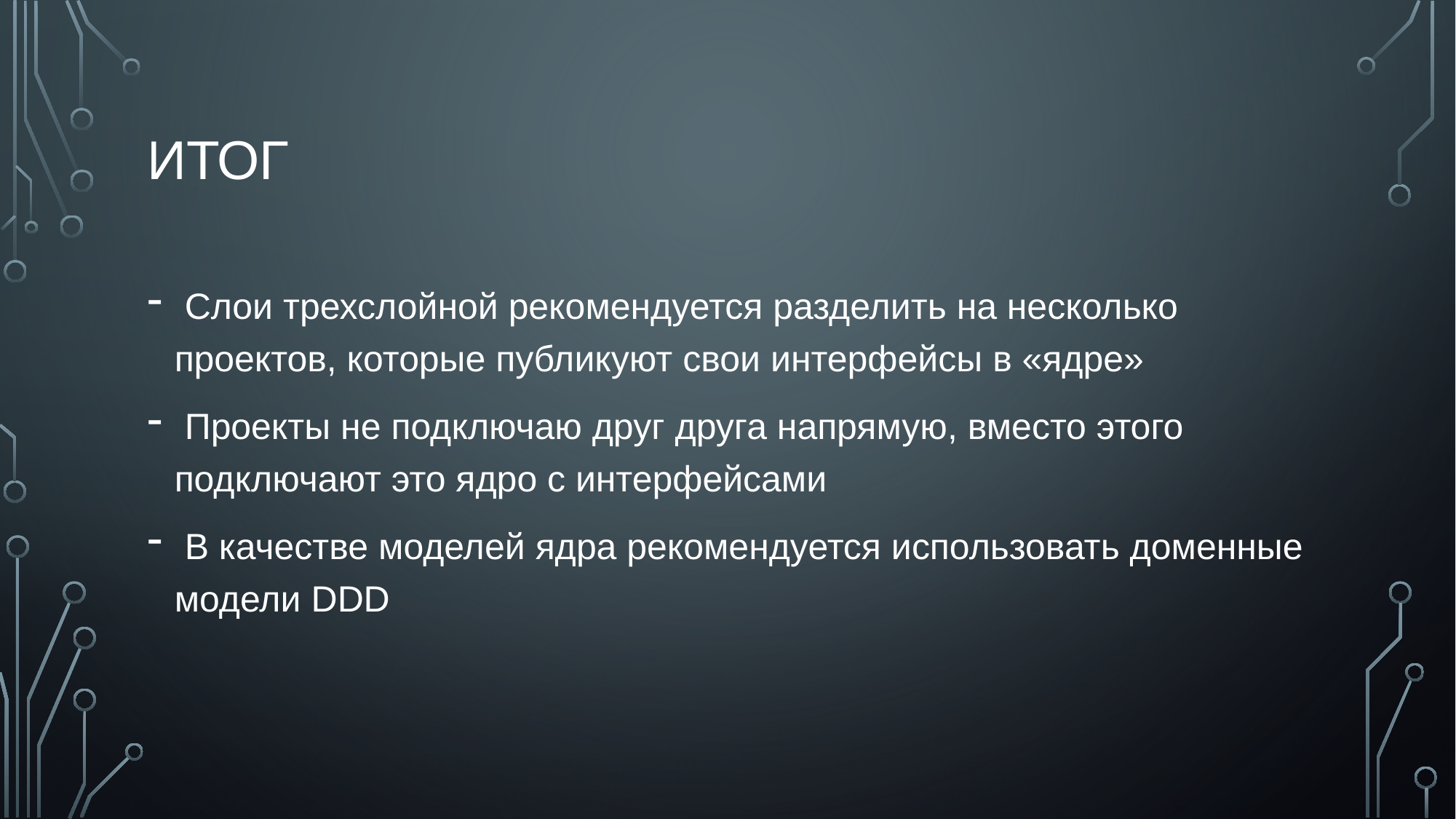

# ИТОГ
 Слои трехслойной рекомендуется разделить на несколько проектов, которые публикуют свои интерфейсы в «ядре»
 Проекты не подключаю друг друга напрямую, вместо этого подключают это ядро с интерфейсами
 В качестве моделей ядра рекомендуется использовать доменные модели DDD